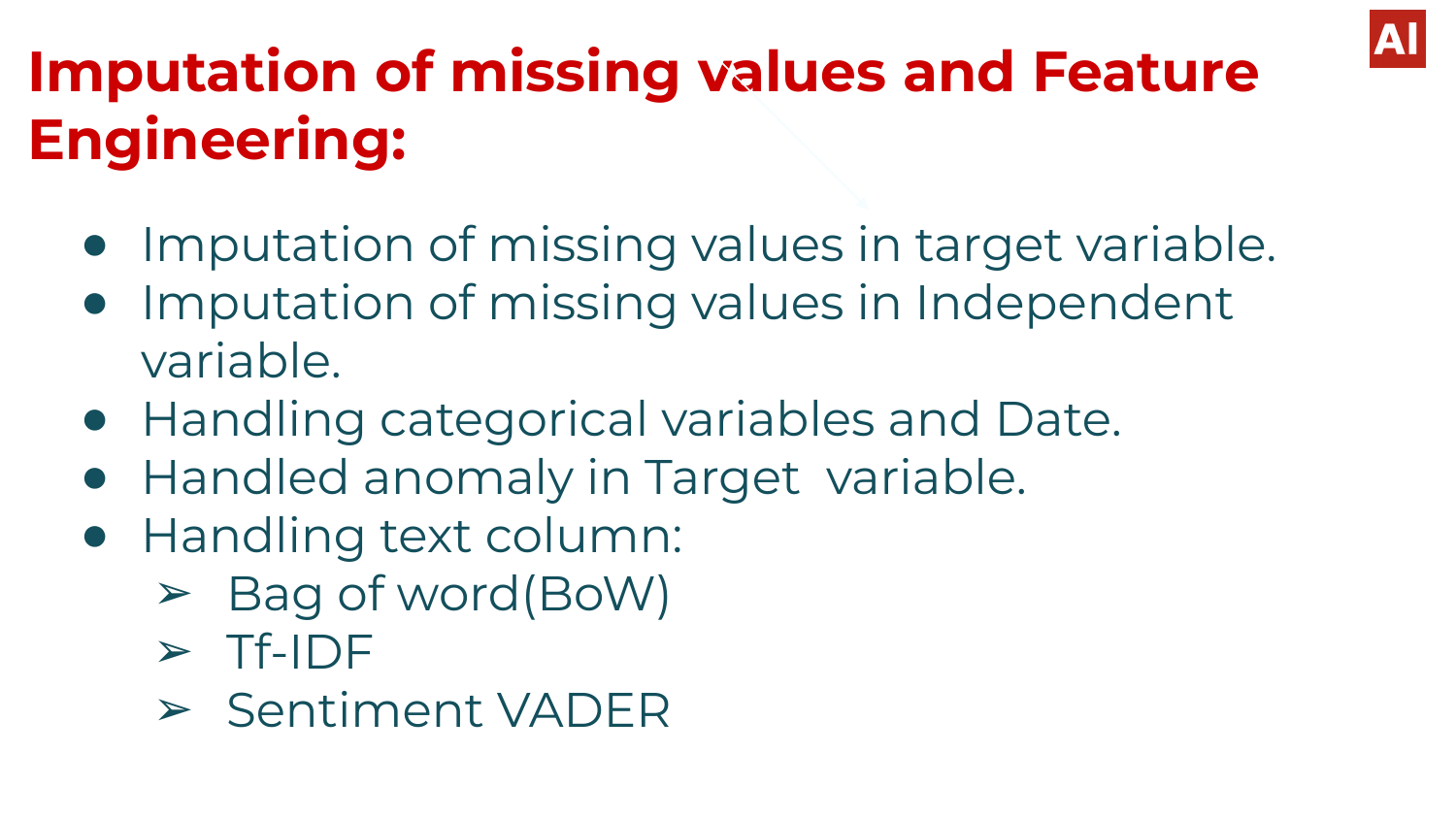

# Imputation of missing values and Feature Engineering:

Imputation of missing values in target variable.
Imputation of missing values in Independent variable.
Handling categorical variables and Date.
Handled anomaly in Target  variable.
Handling text column:
 Bag of word(BoW)
 Tf-IDF
 Sentiment VADER